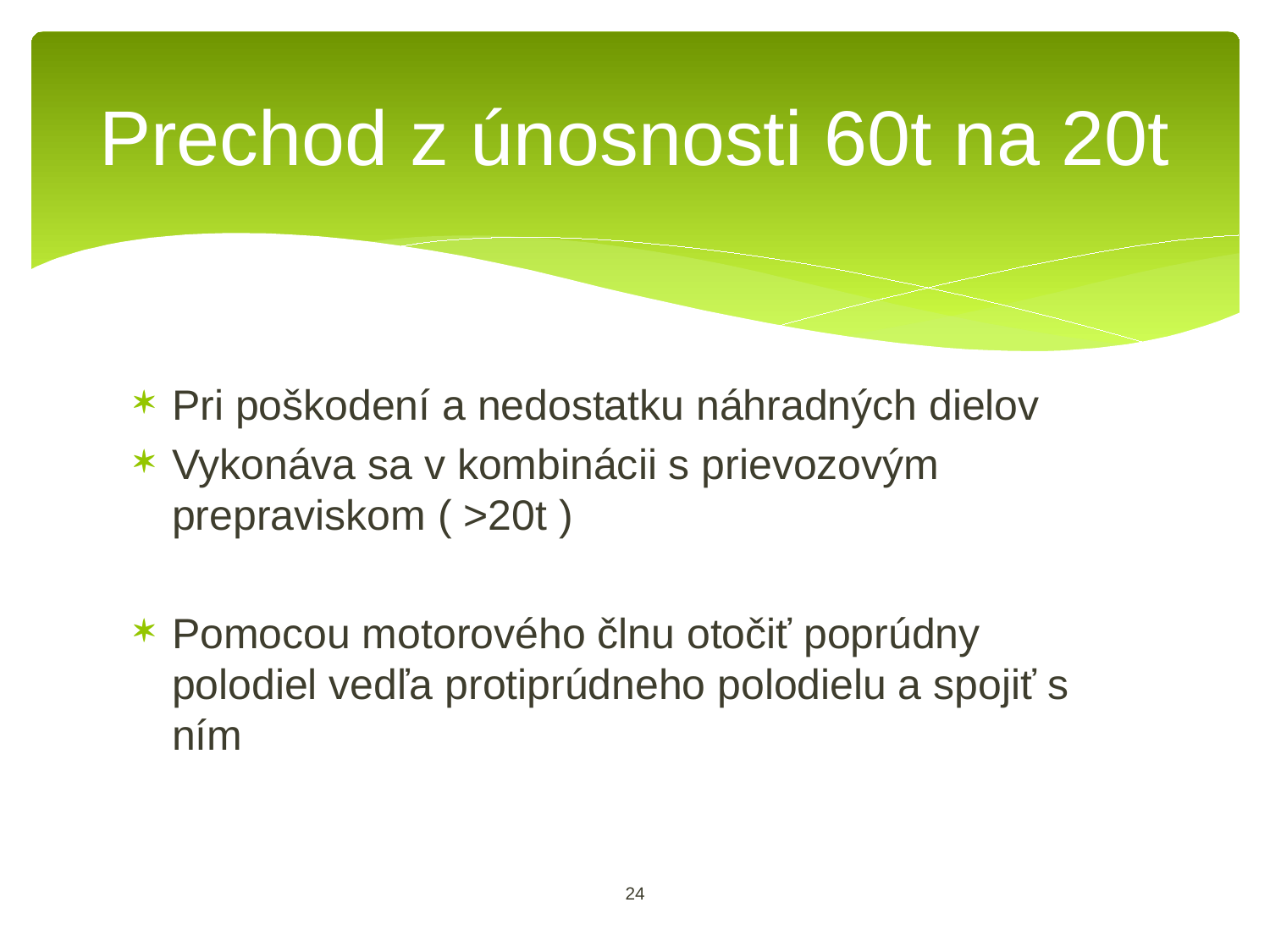

# Prechod z únosnosti 60t na 20t
Pri poškodení a nedostatku náhradných dielov
Vykonáva sa v kombinácii s prievozovým prepraviskom ( ˃20t )

Pomocou motorového člnu otočiť poprúdny polodiel vedľa protiprúdneho polodielu a spojiť s ním

24